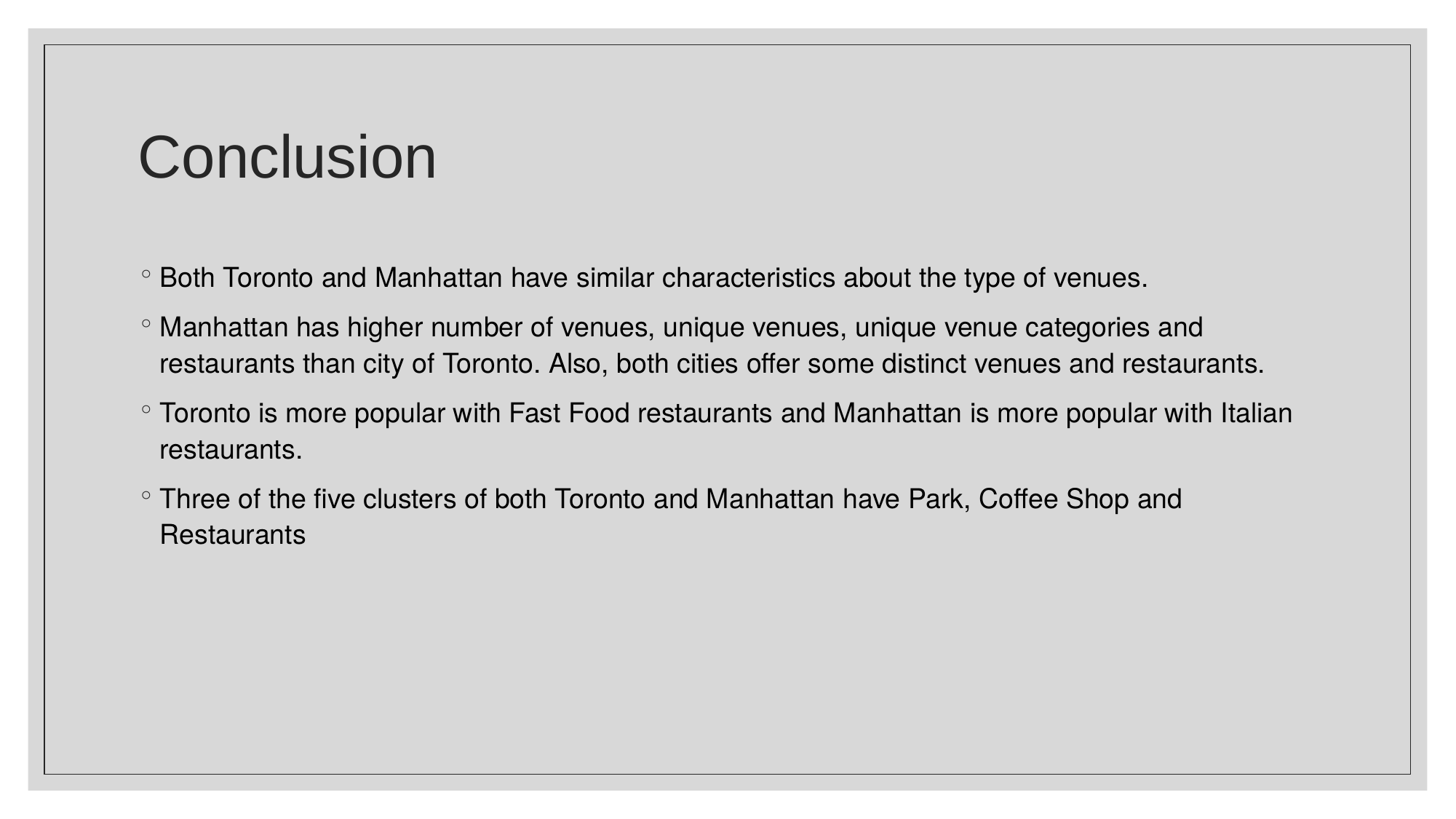

# Conclusion
Both Toronto and Manhattan have similar characteristics about the type of venues.
Manhattan has higher number of venues, unique venues, unique venue categories and restaurants than city of Toronto. Also, both cities offer some distinct venues and restaurants.
Toronto is more popular with Fast Food restaurants and Manhattan is more popular with Italian restaurants.
Three of the five clusters of both Toronto and Manhattan have Park, Coffee Shop and Restaurants